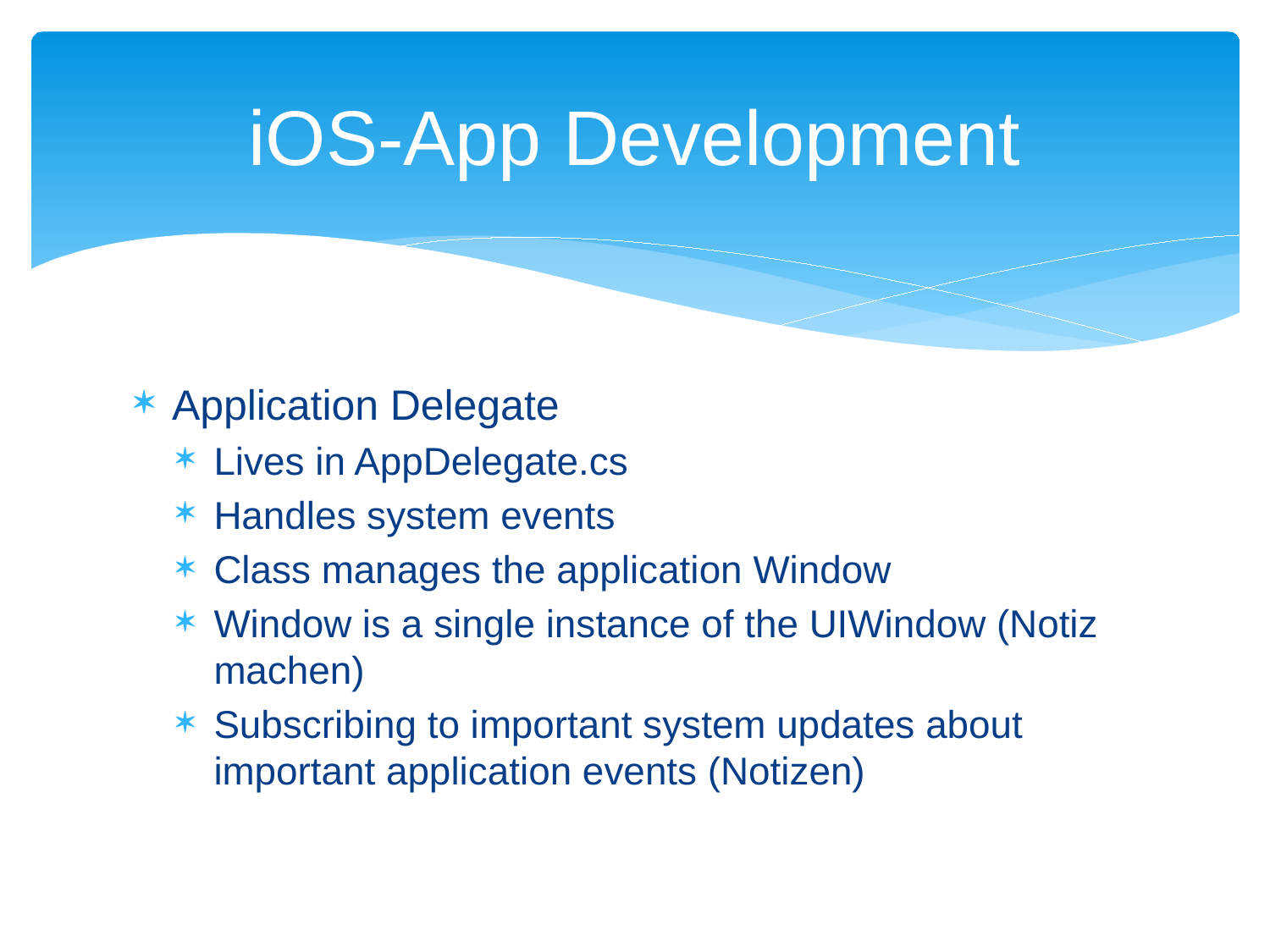

# iOS-App Development
Application Delegate
Lives in AppDelegate.cs
Handles system events
Class manages the application Window
Window is a single instance of the UIWindow (Notiz machen)
Subscribing to important system updates about important application events (Notizen)